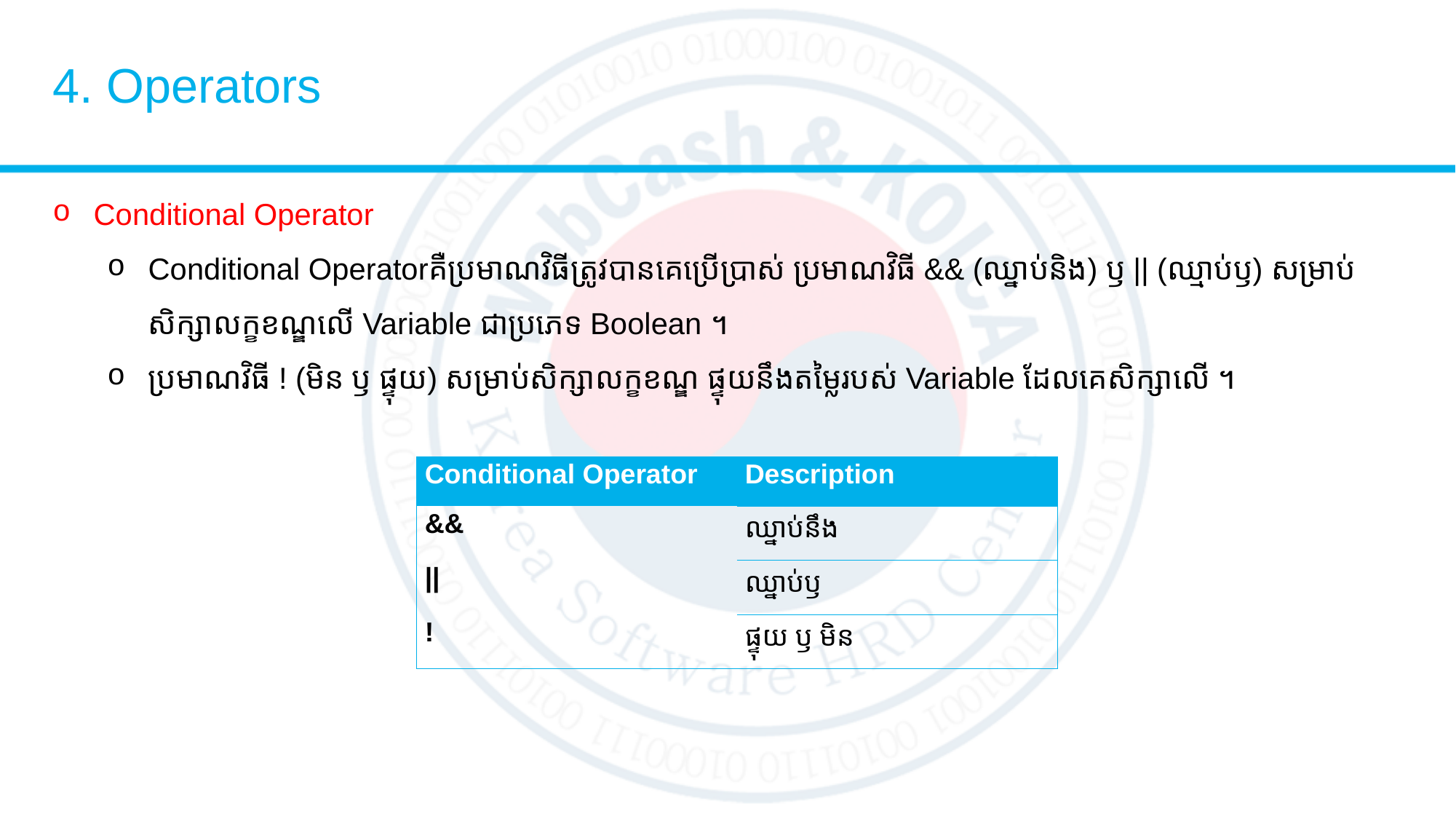

# 4. Operators
Conditional Operator
Conditional Operatorគឺប្រមាណវិធីត្រូវបានគេប្រើប្រាស់ ប្រមាណវិធី && (ឈ្នាប់និង) ឫ || (ឈ្មាប់ឫ) សម្រាប់សិក្សាលក្ខខណ្ឌលើ Variable ជាប្រភេទ Boolean ។
ប្រមាណវិធី ! (មិន​ ឫ ផ្ទុយ) សម្រាប់សិក្សាលក្ខខណ្ឌ ផ្ទុយនឹងតម្លៃរបស់ Variable ដែលគេ​សិក្សាលើ ។
| Conditional Operator | Description |
| --- | --- |
| && | ឈ្នាប់នឹង |
| || | ឈ្នាប់ឫ |
| ! | ផ្ទុយ ឫ មិន |